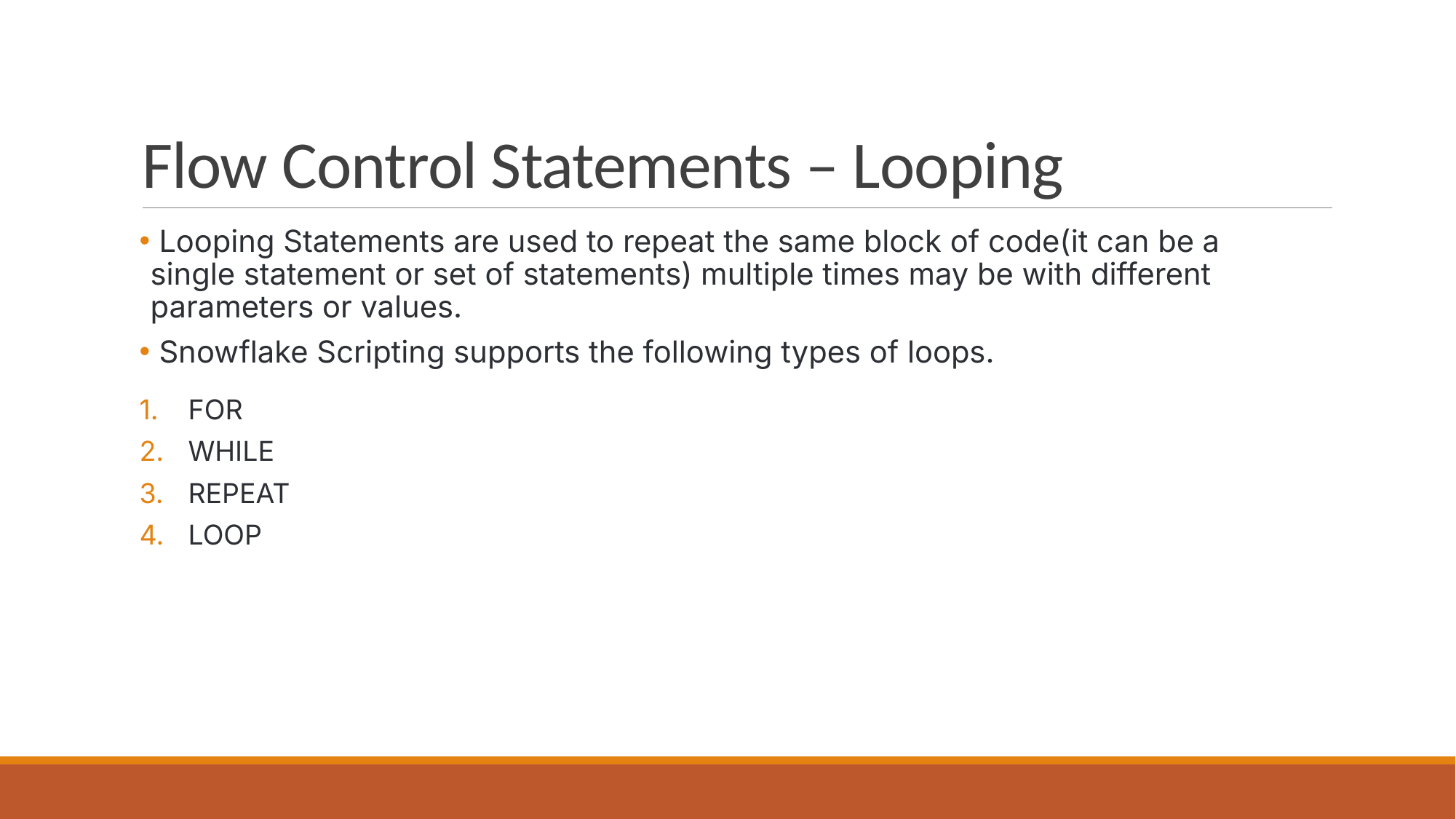

# Flow Control Statements – Looping
 Looping Statements are used to repeat the same block of code(it can be a single statement or set of statements) multiple times may be with different parameters or values.
 Snowflake Scripting supports the following types of loops.
 FOR
 WHILE
 REPEAT
 LOOP